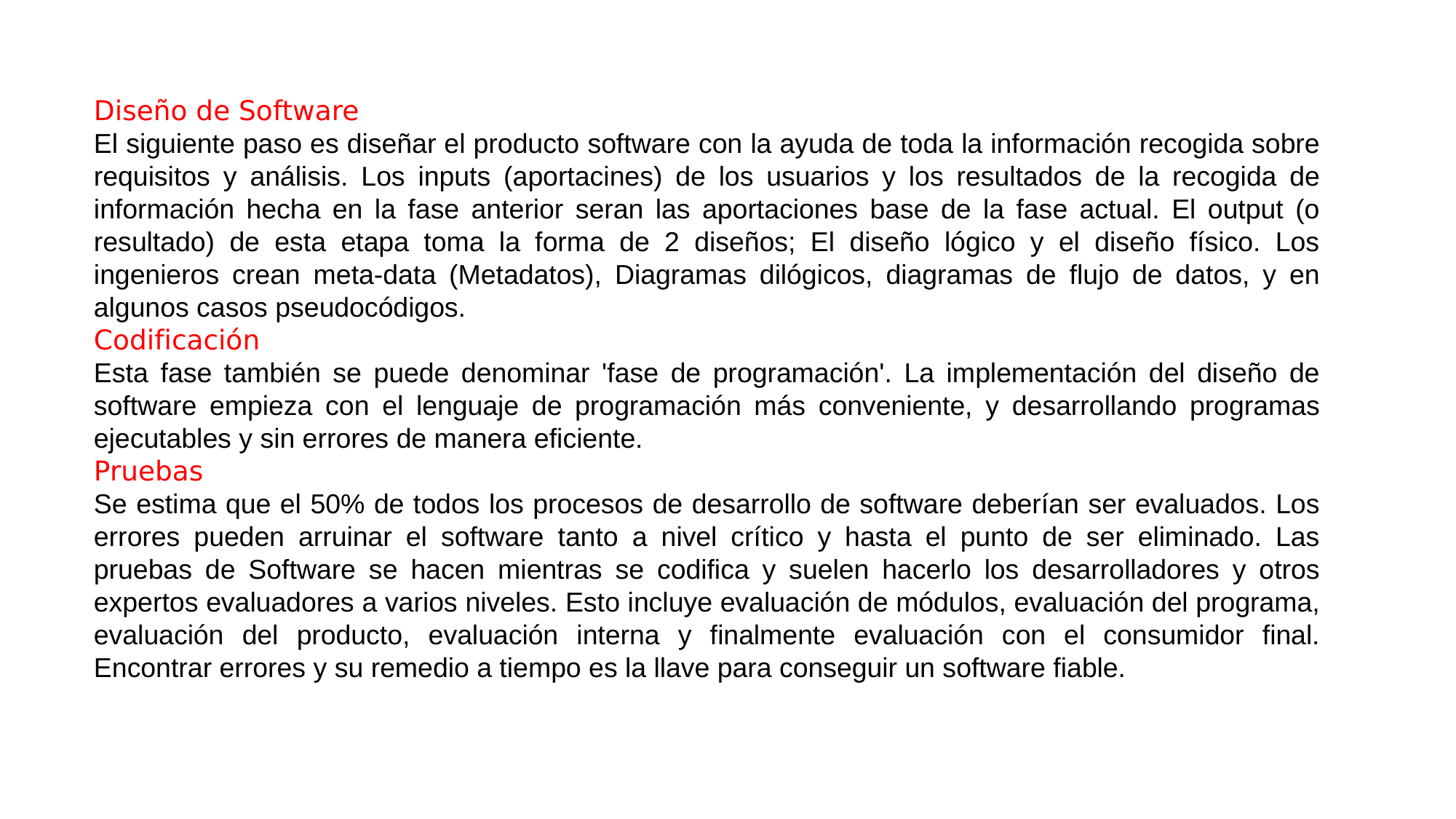

Diseño de Software
El siguiente paso es diseñar el producto software con la ayuda de toda la información recogida sobre requisitos y análisis. Los inputs (aportacines) de los usuarios y los resultados de la recogida de información hecha en la fase anterior seran las aportaciones base de la fase actual. El output (o resultado) de esta etapa toma la forma de 2 diseños; El diseño lógico y el diseño físico. Los ingenieros crean meta-data (Metadatos), Diagramas dilógicos, diagramas de flujo de datos, y en algunos casos pseudocódigos.
Codificación
Esta fase también se puede denominar 'fase de programación'. La implementación del diseño de software empieza con el lenguaje de programación más conveniente, y desarrollando programas ejecutables y sin errores de manera eficiente.
Pruebas
Se estima que el 50% de todos los procesos de desarrollo de software deberían ser evaluados. Los errores pueden arruinar el software tanto a nivel crítico y hasta el punto de ser eliminado. Las pruebas de Software se hacen mientras se codifica y suelen hacerlo los desarrolladores y otros expertos evaluadores a varios niveles. Esto incluye evaluación de módulos, evaluación del programa, evaluación del producto, evaluación interna y finalmente evaluación con el consumidor final. Encontrar errores y su remedio a tiempo es la llave para conseguir un software fiable.